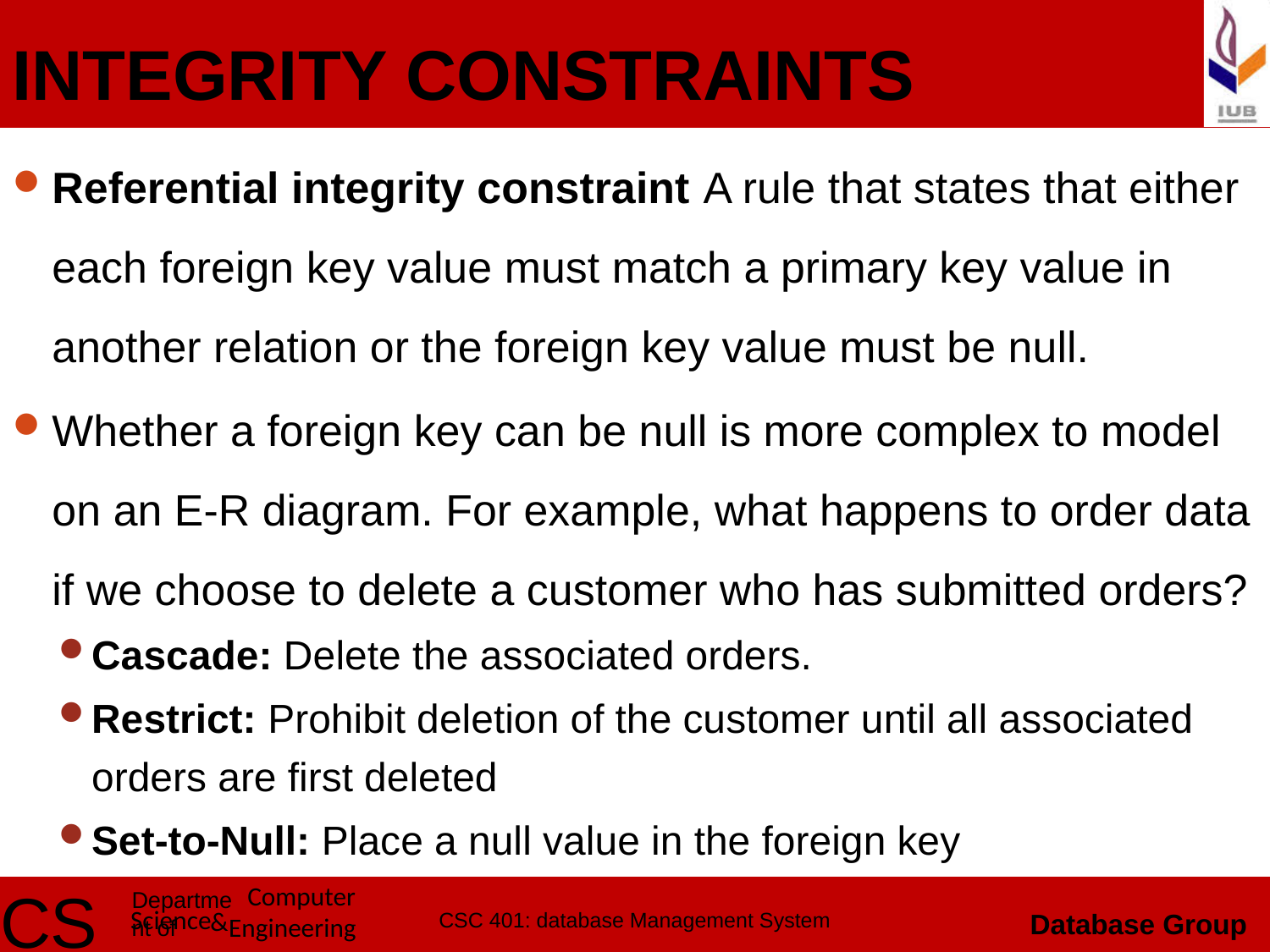

# INTEGRITY CONSTRAINTS
Referential integrity constraint A rule that states that either each foreign key value must match a primary key value in another relation or the foreign key value must be null.
Whether a foreign key can be null is more complex to model on an E-R diagram. For example, what happens to order data if we choose to delete a customer who has submitted orders?
Cascade: Delete the associated orders.
Restrict: Prohibit deletion of the customer until all associated orders are first deleted
Set-to-Null: Place a null value in the foreign key

CSC 401: database Management System